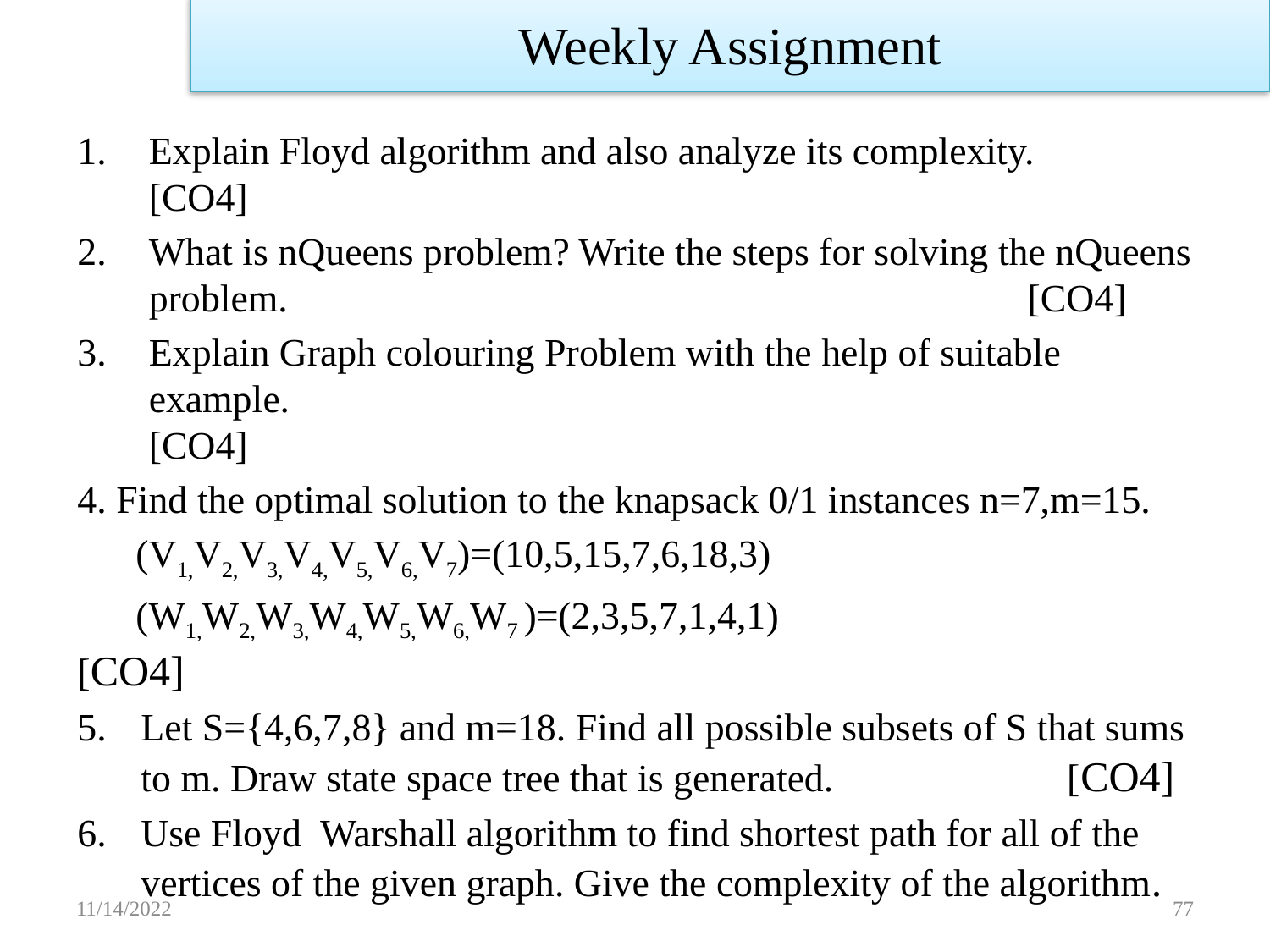

Weekly Assignment
Explain Floyd algorithm and also analyze its complexity.       [CO4]
What is nQueens problem? Write the steps for solving the nQueens problem.					            [CO4]
Explain Graph colouring Problem with the help of suitable example.						            [CO4]
4. Find the optimal solution to the knapsack 0/1 instances n=7,m=15.
      (V1,V2,V3,V4,V5,V6,V7)=(10,5,15,7,6,18,3)
      (W1,W2,W3,W4,W5,W6,W7 )=(2,3,5,7,1,4,1)                                   [CO4]
Let S={4,6,7,8} and m=18. Find all possible subsets of S that sums to m. Draw state space tree that is generated.                        [CO4]
Use Floyd  Warshall algorithm to find shortest path for all of the vertices of the given graph. Give the complexity of the algorithm.
                                                                                                         [CO4]

11/14/2022
77